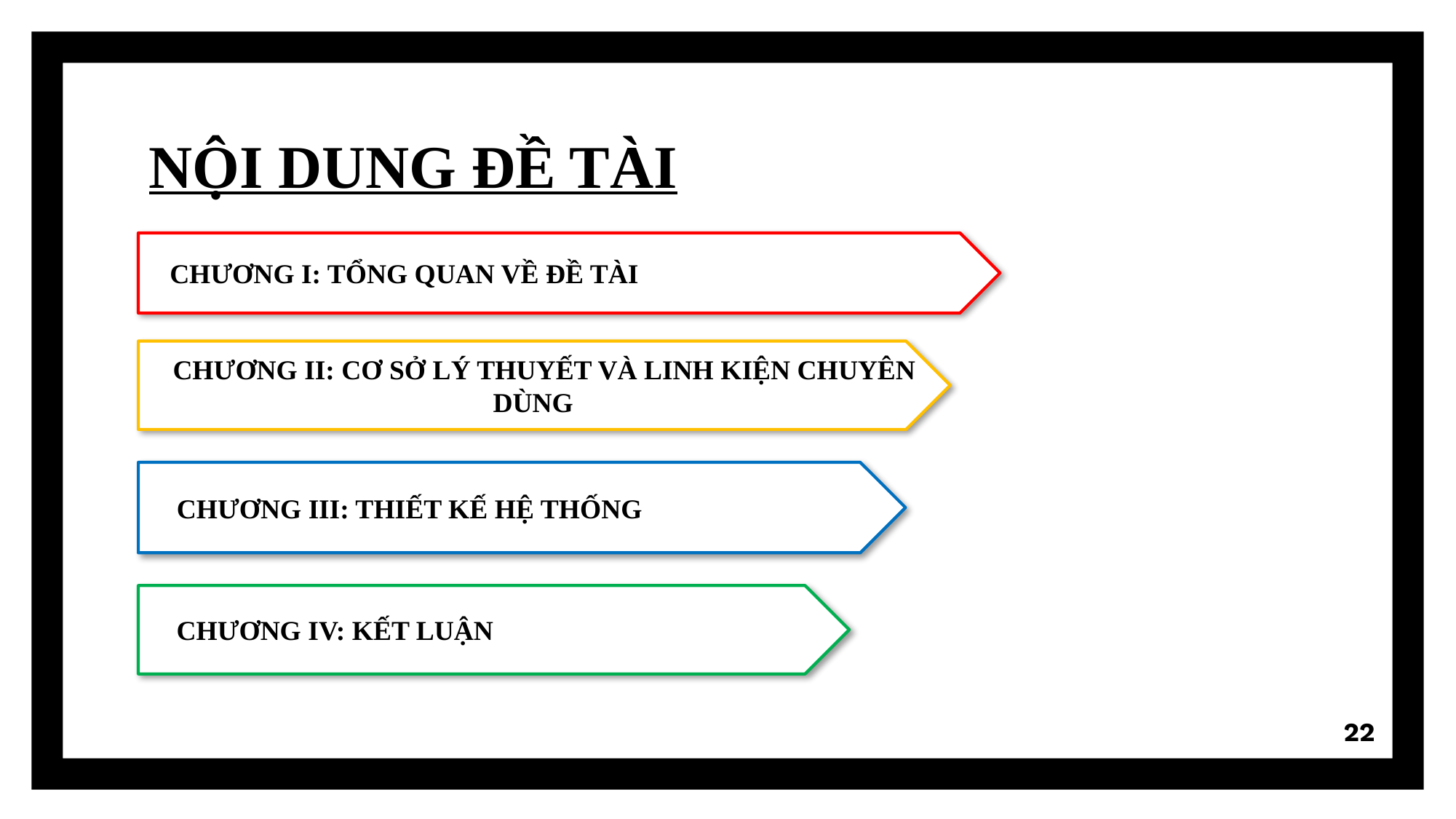

# NỘI DUNG ĐỀ TÀI
   CHƯƠNG I: TỔNG QUAN VỀ ĐỀ TÀI
CHƯƠNG II: CƠ SỞ LÝ THUYẾT VÀ LINH KIỆN CHUYÊN DÙNG
    CHƯƠNG III: THIẾT KẾ HỆ THỐNG
    CHƯƠNG IV: KẾT LUẬN
22